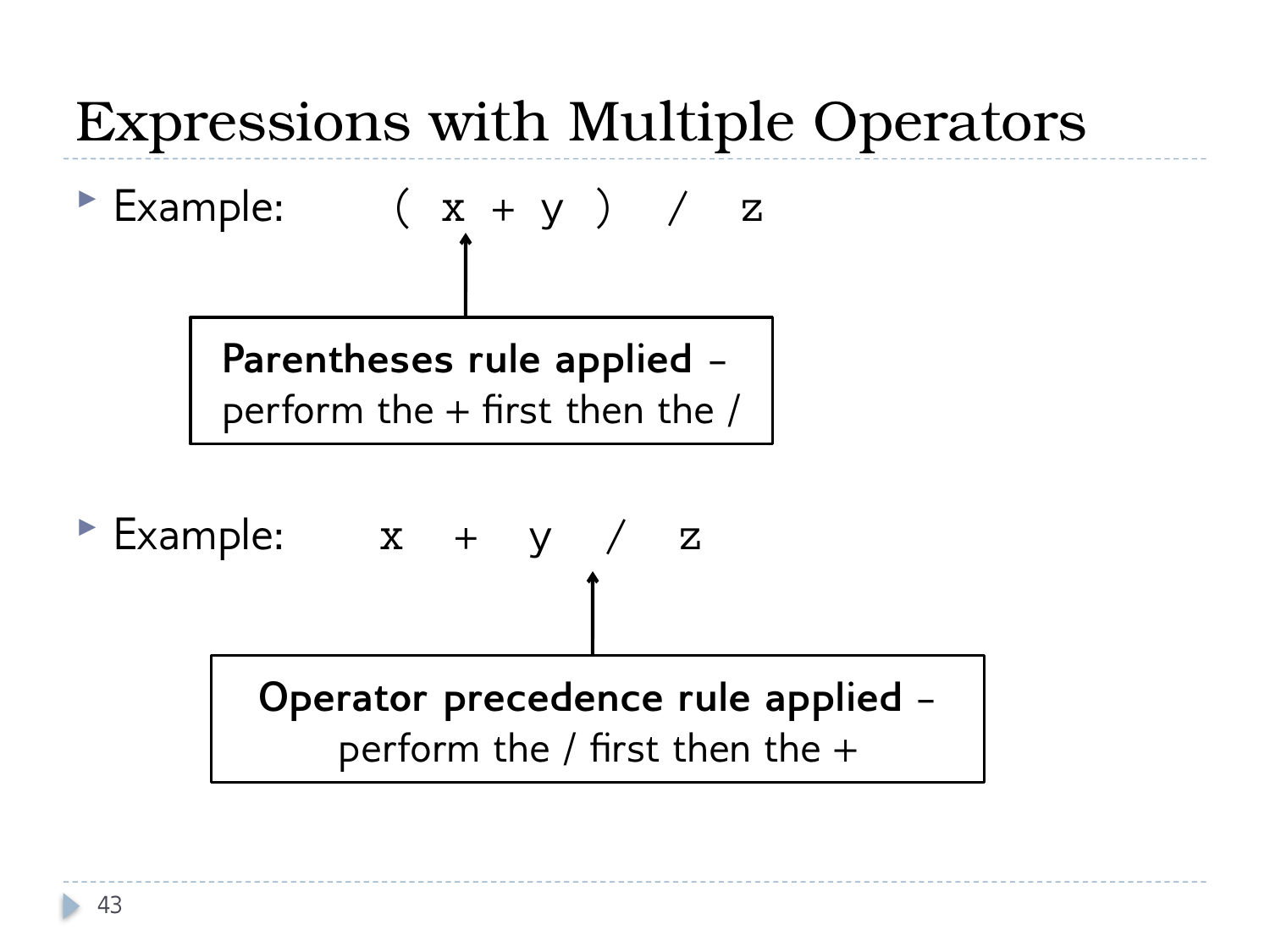

# Expressions with Multiple Operators
Example: 	 ( x + y )  /  z

Example:       x  +  y  /  z

Parentheses rule applied –
perform the + first then the /
Operator precedence rule applied – perform the / first then the +
43